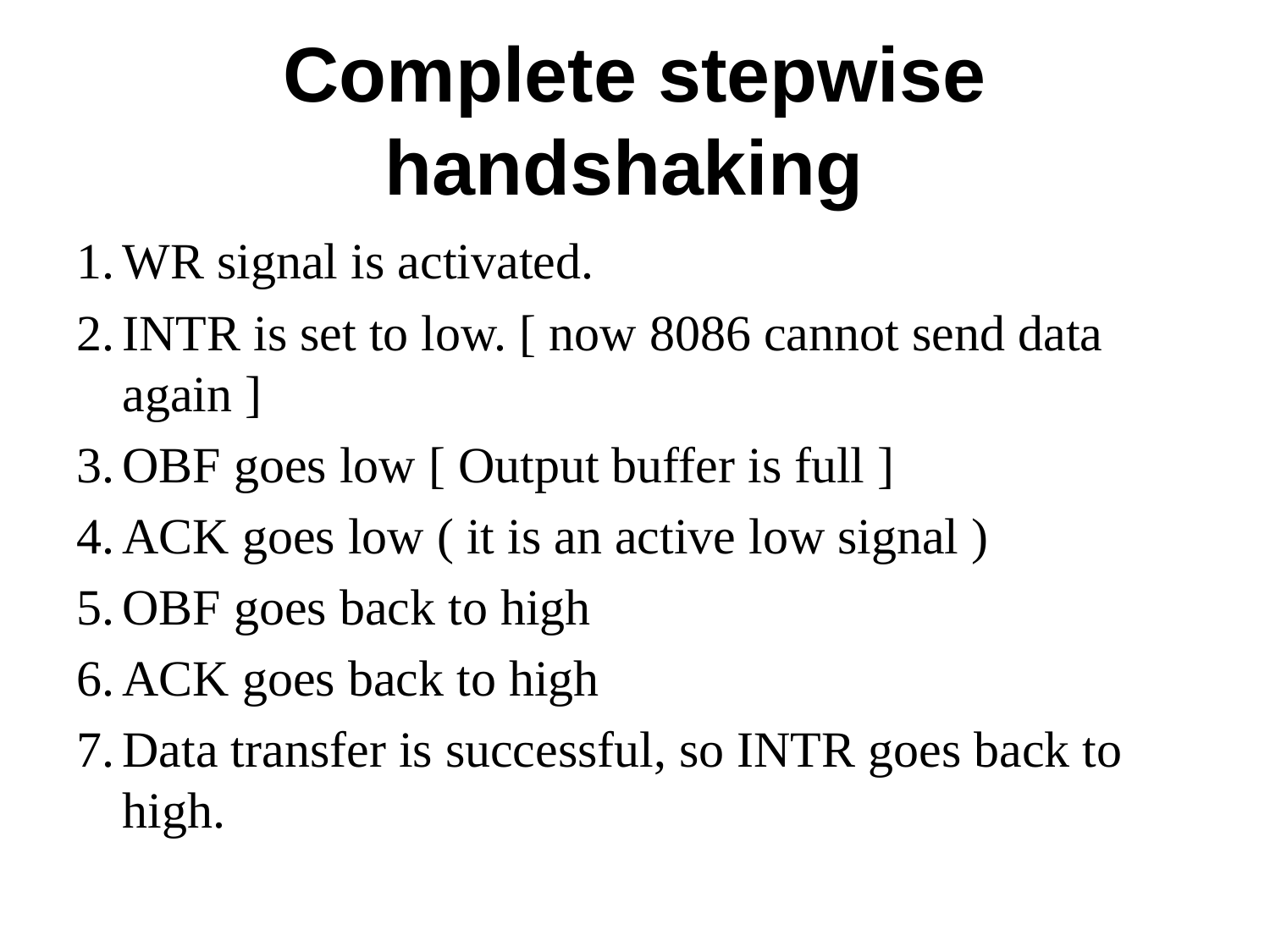

# Complete stepwise handshaking
WR signal is activated.
INTR is set to low. [ now 8086 cannot send data again ]
OBF goes low [ Output buffer is full ]
ACK goes low ( it is an active low signal )
OBF goes back to high
ACK goes back to high
Data transfer is successful, so INTR goes back to high.